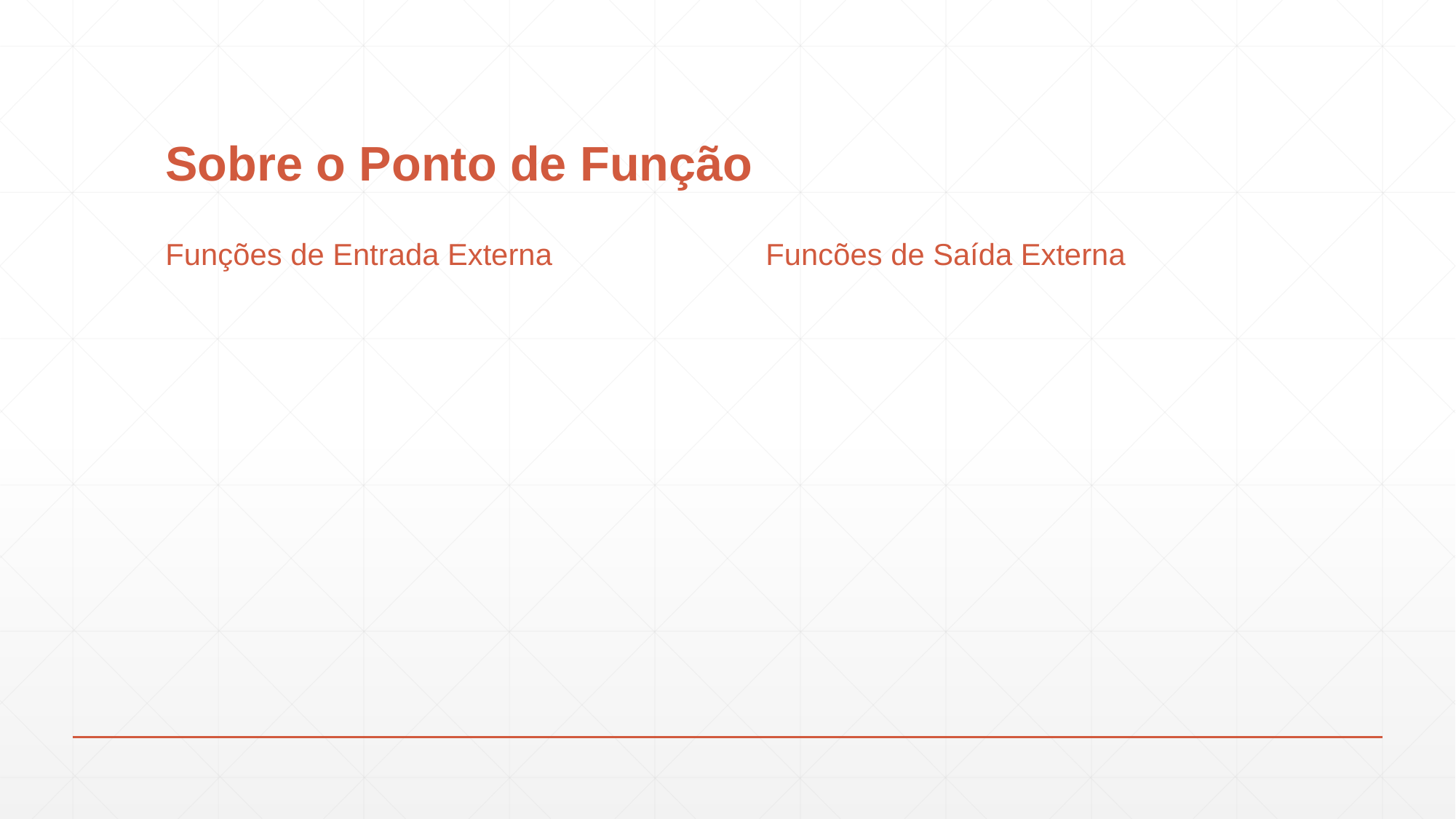

# Sobre o Ponto de Função
Funções de Entrada Externa
Funcões de Saída Externa